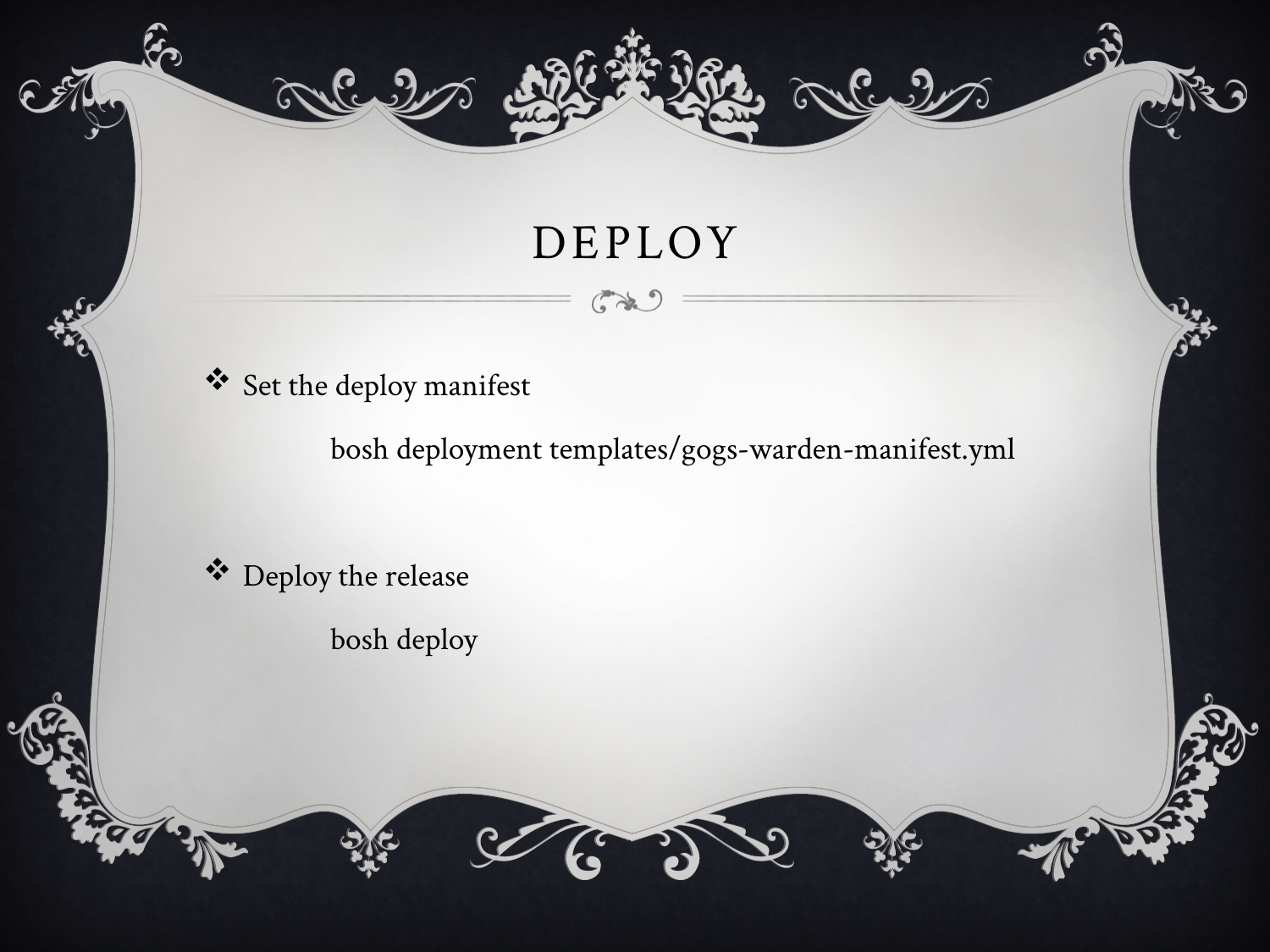

# Deploy
Set the deploy manifest
	bosh deployment templates/gogs-warden-manifest.yml

Deploy the release
	bosh deploy